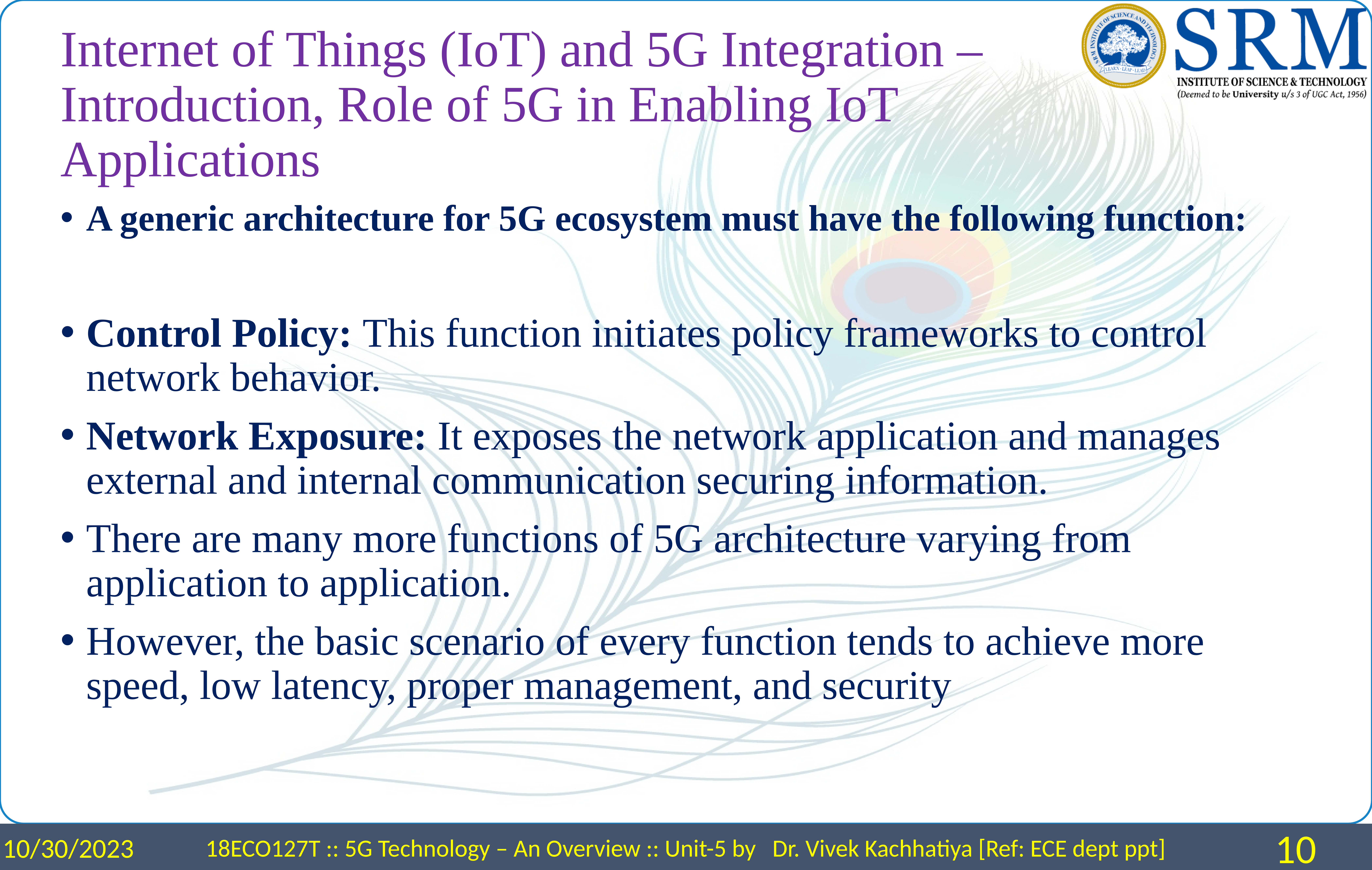

# Internet of Things (IoT) and 5G Integration – Introduction, Role of 5G in Enabling IoT Applications
A generic architecture for 5G ecosystem must have the following function:

Control Policy: This function initiates policy frameworks to control network behavior.
Network Exposure: It exposes the network application and manages external and internal communication securing information.
There are many more functions of 5G architecture varying from application to application.
However, the basic scenario of every function tends to achieve more speed, low latency, proper management, and security
10/30/2023
18ECO127T :: 5G Technology – An Overview :: Unit-5 by   Dr. Vivek Kachhatiya [Ref: ECE dept ppt]
10